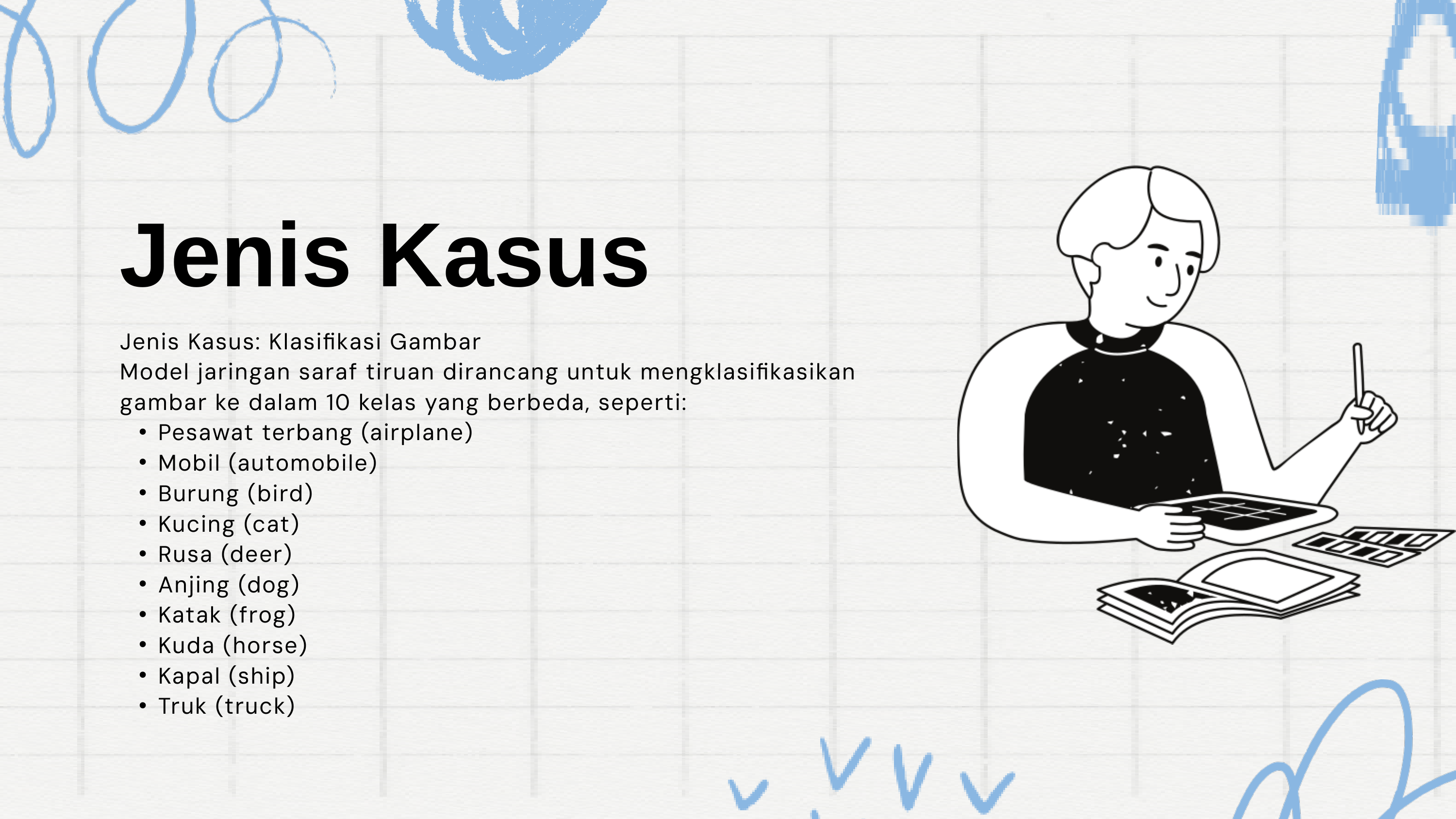

Jenis Kasus
Jenis Kasus: Klasifikasi Gambar
Model jaringan saraf tiruan dirancang untuk mengklasifikasikan gambar ke dalam 10 kelas yang berbeda, seperti:
Pesawat terbang (airplane)
Mobil (automobile)
Burung (bird)
Kucing (cat)
Rusa (deer)
Anjing (dog)
Katak (frog)
Kuda (horse)
Kapal (ship)
Truk (truck)